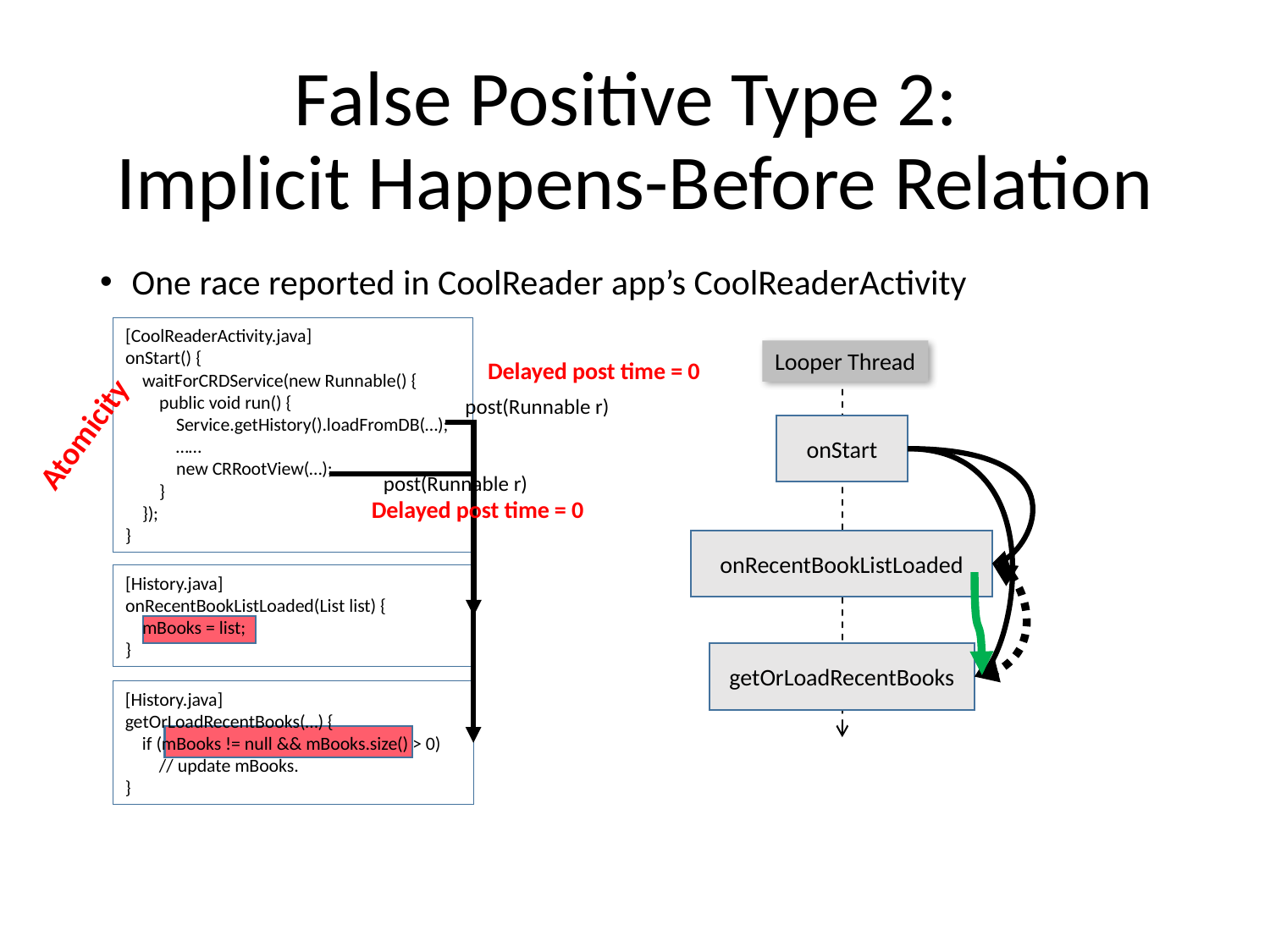

# False Positive Type 2: Implicit Happens-Before Relation
One race reported in CoolReader app’s CoolReaderActivity
[CoolReaderActivity.java]
onStart() {
    waitForCRDService(new Runnable() {
        public void run() {
            Service.getHistory().loadFromDB(…);
            ……
            new CRRootView(…);
        }
    });
}
Looper Thread
Delayed post time = 0
Delayed post time = 0
post(Runnable r)
Atomicity
onStart
post(Runnable r)
onRecentBookListLoaded
[History.java]
onRecentBookListLoaded(List list) {
    mBooks = list;
}

getOrLoadRecentBooks
[History.java]
getOrLoadRecentBooks(…) {
    if (mBooks != null && mBooks.size() > 0)
        // update mBooks.
}